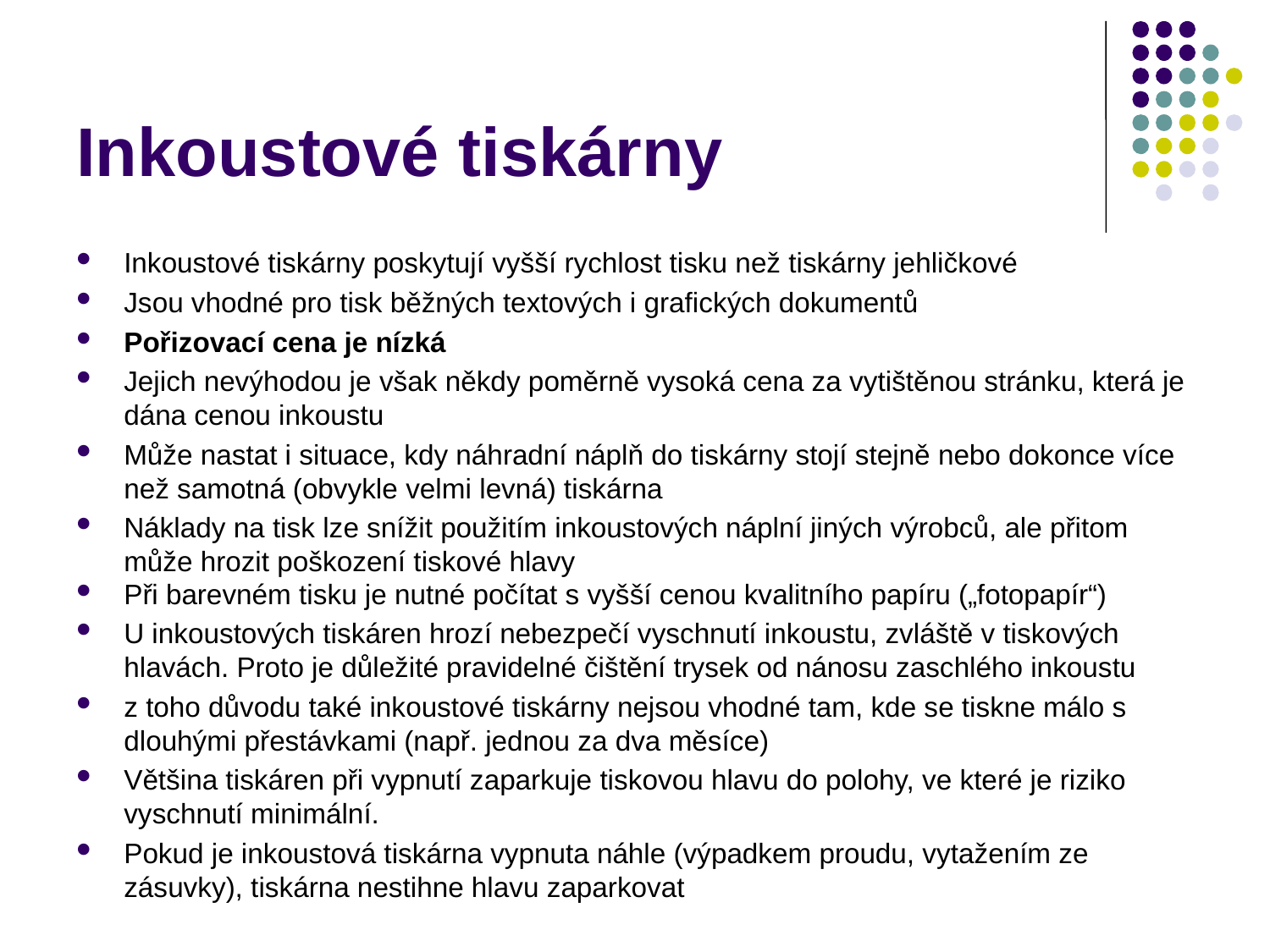

# Inkoustové tiskárny
Inkoustové tiskárny poskytují vyšší rychlost tisku než tiskárny jehličkové
Jsou vhodné pro tisk běžných textových i grafických dokumentů
Pořizovací cena je nízká
Jejich nevýhodou je však někdy poměrně vysoká cena za vytištěnou stránku, která je dána cenou inkoustu
Může nastat i situace, kdy náhradní náplň do tiskárny stojí stejně nebo dokonce více než samotná (obvykle velmi levná) tiskárna
Náklady na tisk lze snížit použitím inkoustových náplní jiných výrobců, ale přitom může hrozit poškození tiskové hlavy
Při barevném tisku je nutné počítat s vyšší cenou kvalitního papíru („fotopapír“)
U inkoustových tiskáren hrozí nebezpečí vyschnutí inkoustu, zvláště v tiskových hlavách. Proto je důležité pravidelné čištění trysek od nánosu zaschlého inkoustu
z toho důvodu také inkoustové tiskárny nejsou vhodné tam, kde se tiskne málo s dlouhými přestávkami (např. jednou za dva měsíce)
Většina tiskáren při vypnutí zaparkuje tiskovou hlavu do polohy, ve které je riziko vyschnutí minimální.
Pokud je inkoustová tiskárna vypnuta náhle (výpadkem proudu, vytažením ze zásuvky), tiskárna nestihne hlavu zaparkovat